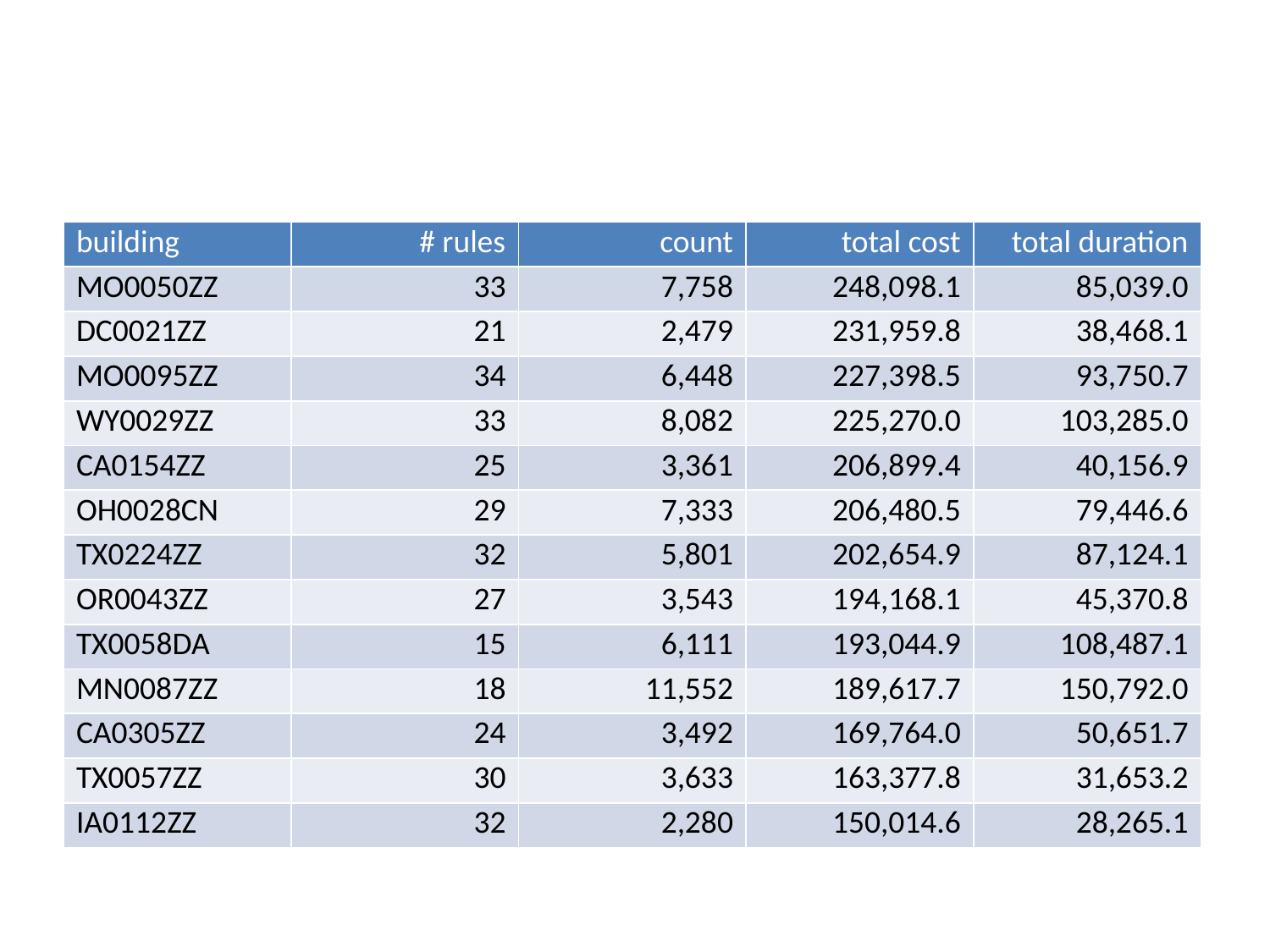

| building | # rules | count | total cost | total duration |
| --- | --- | --- | --- | --- |
| MO0050ZZ | 33 | 7,758 | 248,098.1 | 85,039.0 |
| DC0021ZZ | 21 | 2,479 | 231,959.8 | 38,468.1 |
| MO0095ZZ | 34 | 6,448 | 227,398.5 | 93,750.7 |
| WY0029ZZ | 33 | 8,082 | 225,270.0 | 103,285.0 |
| CA0154ZZ | 25 | 3,361 | 206,899.4 | 40,156.9 |
| OH0028CN | 29 | 7,333 | 206,480.5 | 79,446.6 |
| TX0224ZZ | 32 | 5,801 | 202,654.9 | 87,124.1 |
| OR0043ZZ | 27 | 3,543 | 194,168.1 | 45,370.8 |
| TX0058DA | 15 | 6,111 | 193,044.9 | 108,487.1 |
| MN0087ZZ | 18 | 11,552 | 189,617.7 | 150,792.0 |
| CA0305ZZ | 24 | 3,492 | 169,764.0 | 50,651.7 |
| TX0057ZZ | 30 | 3,633 | 163,377.8 | 31,653.2 |
| IA0112ZZ | 32 | 2,280 | 150,014.6 | 28,265.1 |